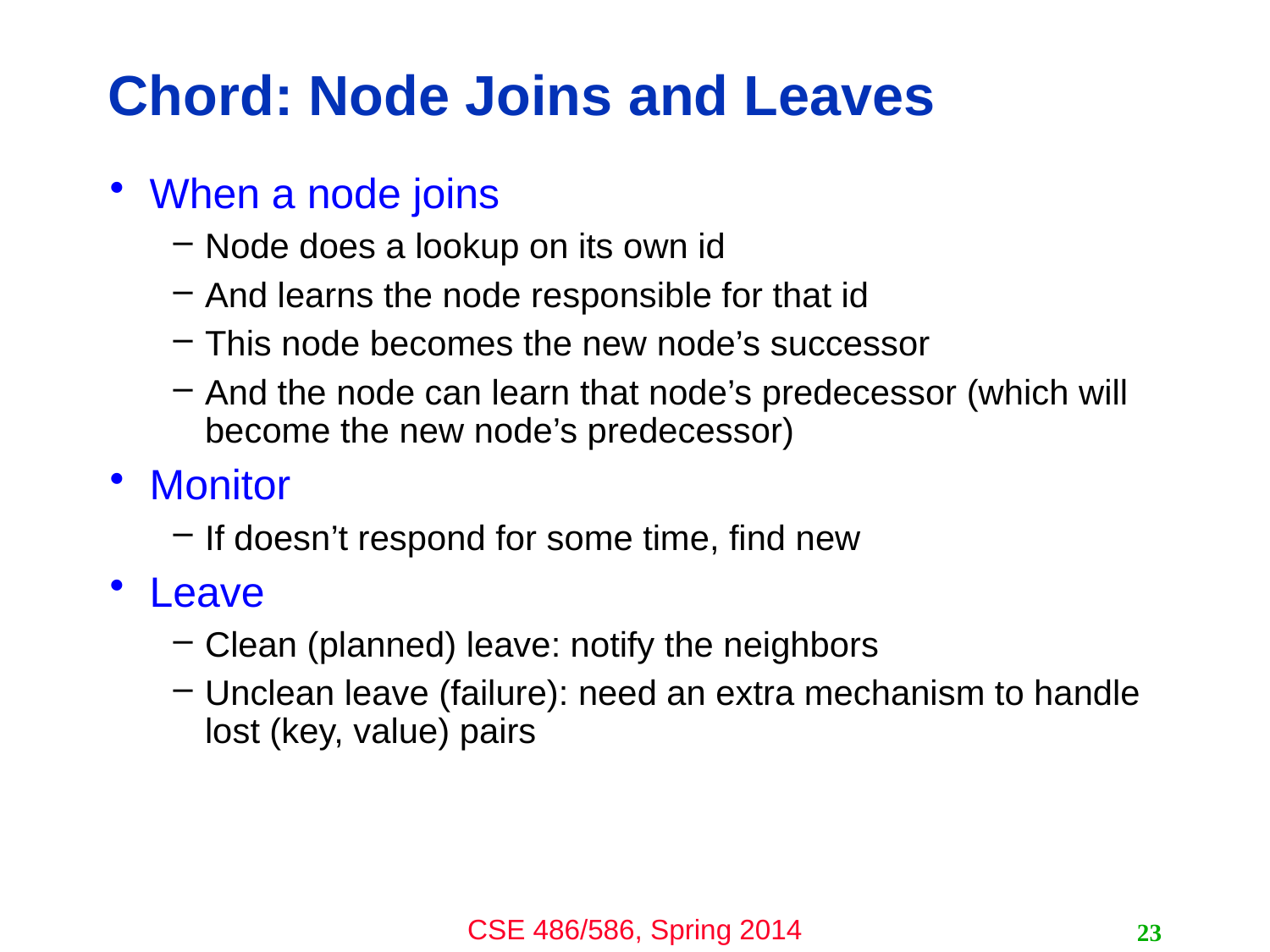

# Chord: Node Joins and Leaves
When a node joins
Node does a lookup on its own id
And learns the node responsible for that id
This node becomes the new node’s successor
And the node can learn that node’s predecessor (which will become the new node’s predecessor)
Monitor
If doesn’t respond for some time, find new
Leave
Clean (planned) leave: notify the neighbors
Unclean leave (failure): need an extra mechanism to handle lost (key, value) pairs
23